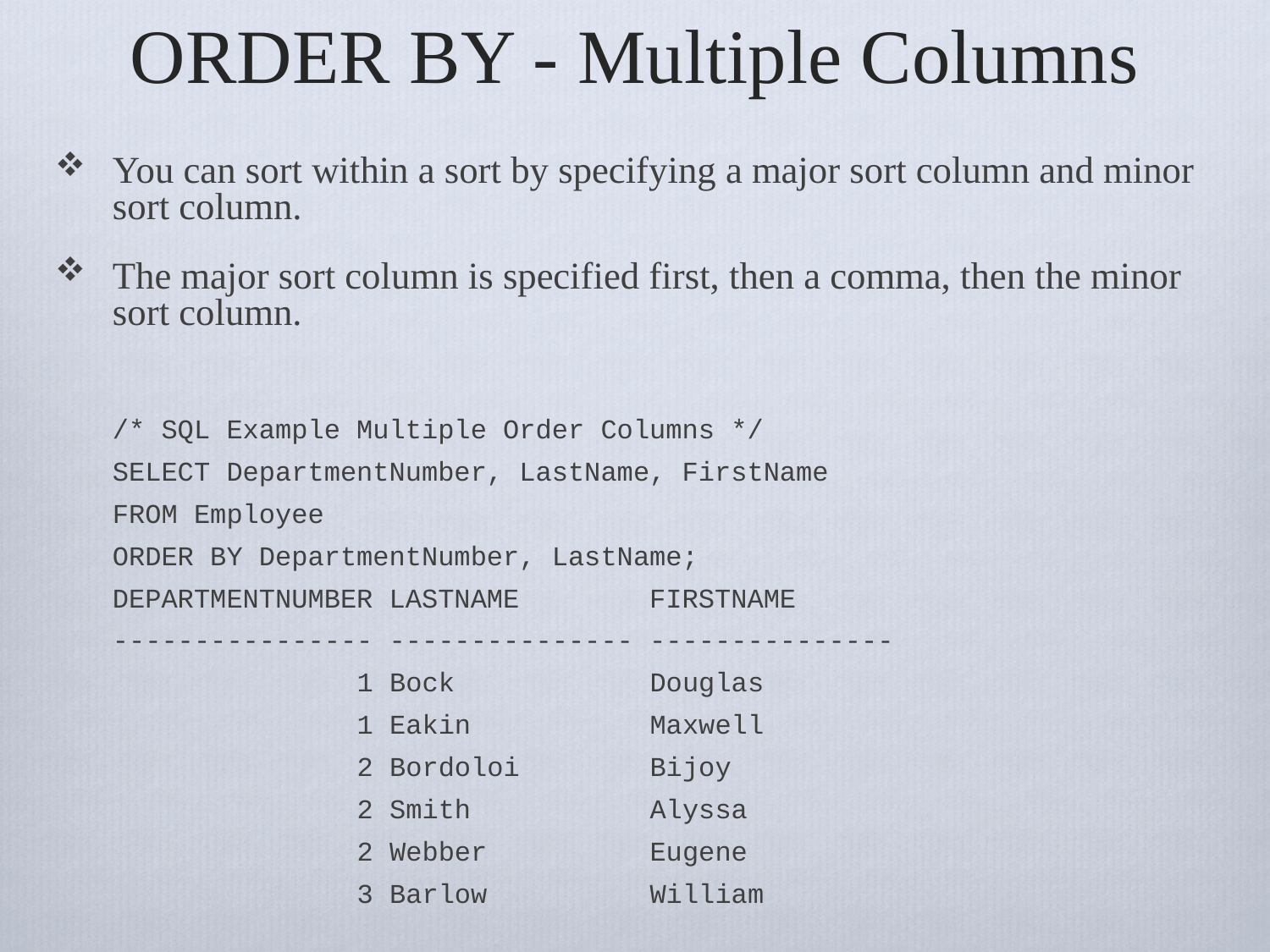

# ORDER BY - Multiple Columns
You can sort within a sort by specifying a major sort column and minor sort column.
The major sort column is specified first, then a comma, then the minor sort column.

/* SQL Example Multiple Order Columns */
SELECT DepartmentNumber, LastName, FirstName
FROM Employee
ORDER BY DepartmentNumber, LastName;
DEPARTMENTNUMBER LASTNAME        FIRSTNAME
---------------- --------------- ---------------
               1 Bock            Douglas
               1 Eakin           Maxwell
               2 Bordoloi        Bijoy
               2 Smith           Alyssa
               2 Webber          Eugene
               3 Barlow          William